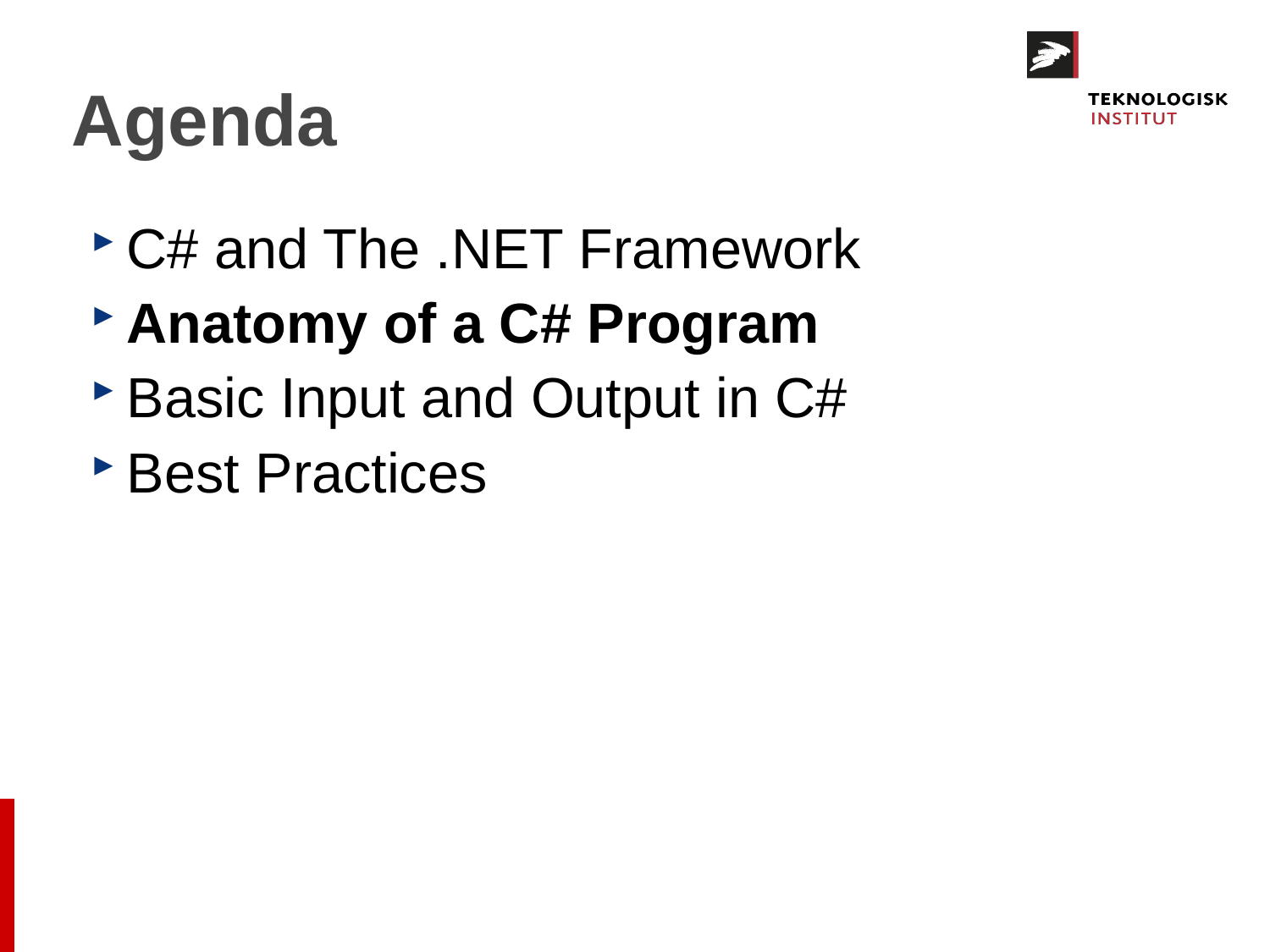

# Agenda
C# and The .NET Framework
Anatomy of a C# Program
Basic Input and Output in C#
Best Practices